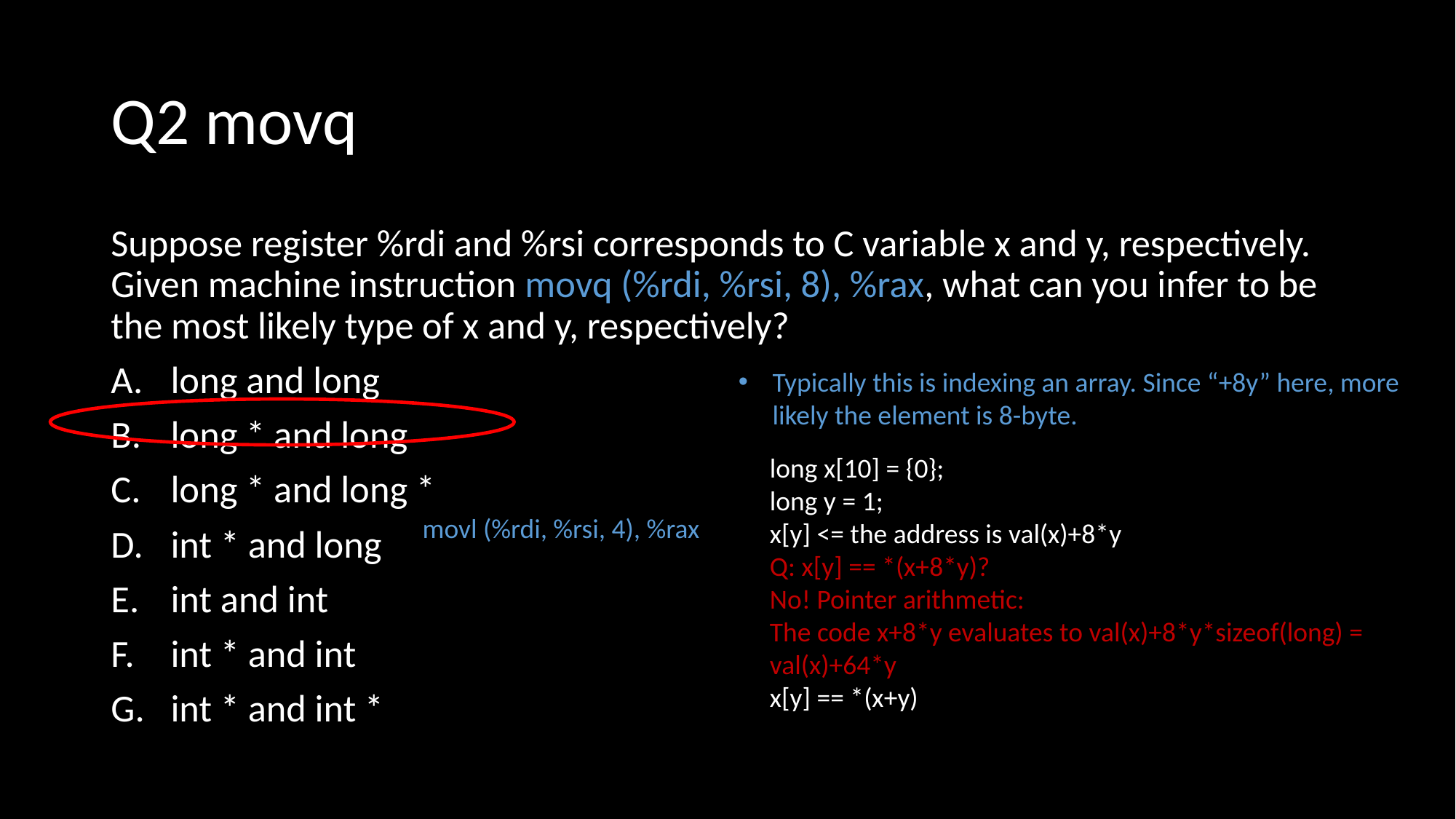

# Q2 movq
Suppose register %rdi and %rsi corresponds to C variable x and y, respectively. Given machine instruction movq (%rdi, %rsi, 8), %rax, what can you infer to be the most likely type of x and y, respectively?
long and long
long * and long
long * and long *
int * and long
int and int
int * and int
int * and int *

Typically this is indexing an array. Since “+8y” here, more likely the element is 8-byte.

long x[10] = {0};
long y = 1;
x[y] <= the address is val(x)+8*y
Q: x[y] == *(x+8*y)?
No! Pointer arithmetic:
The code x+8*y evaluates to val(x)+8*y*sizeof(long) = val(x)+64*y
x[y] == *(x+y)
movl (%rdi, %rsi, 4), %rax